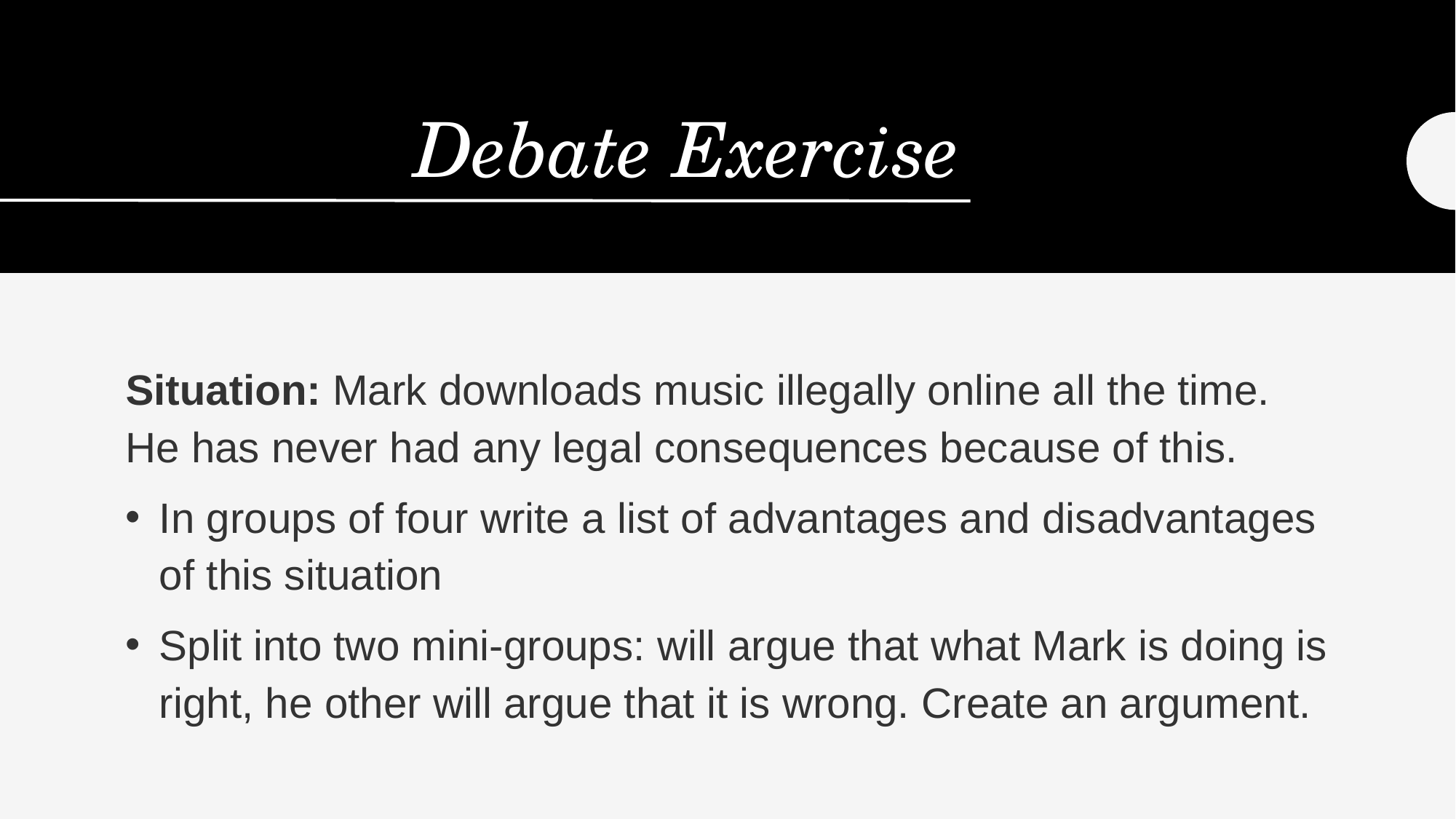

# Debate Exercise

Situation: Mark downloads music illegally online all the time. He has never had any legal consequences because of this.
In groups of four write a list of advantages and disadvantages of this situation
Split into two mini-groups: will argue that what Mark is doing is right, he other will argue that it is wrong. Create an argument.